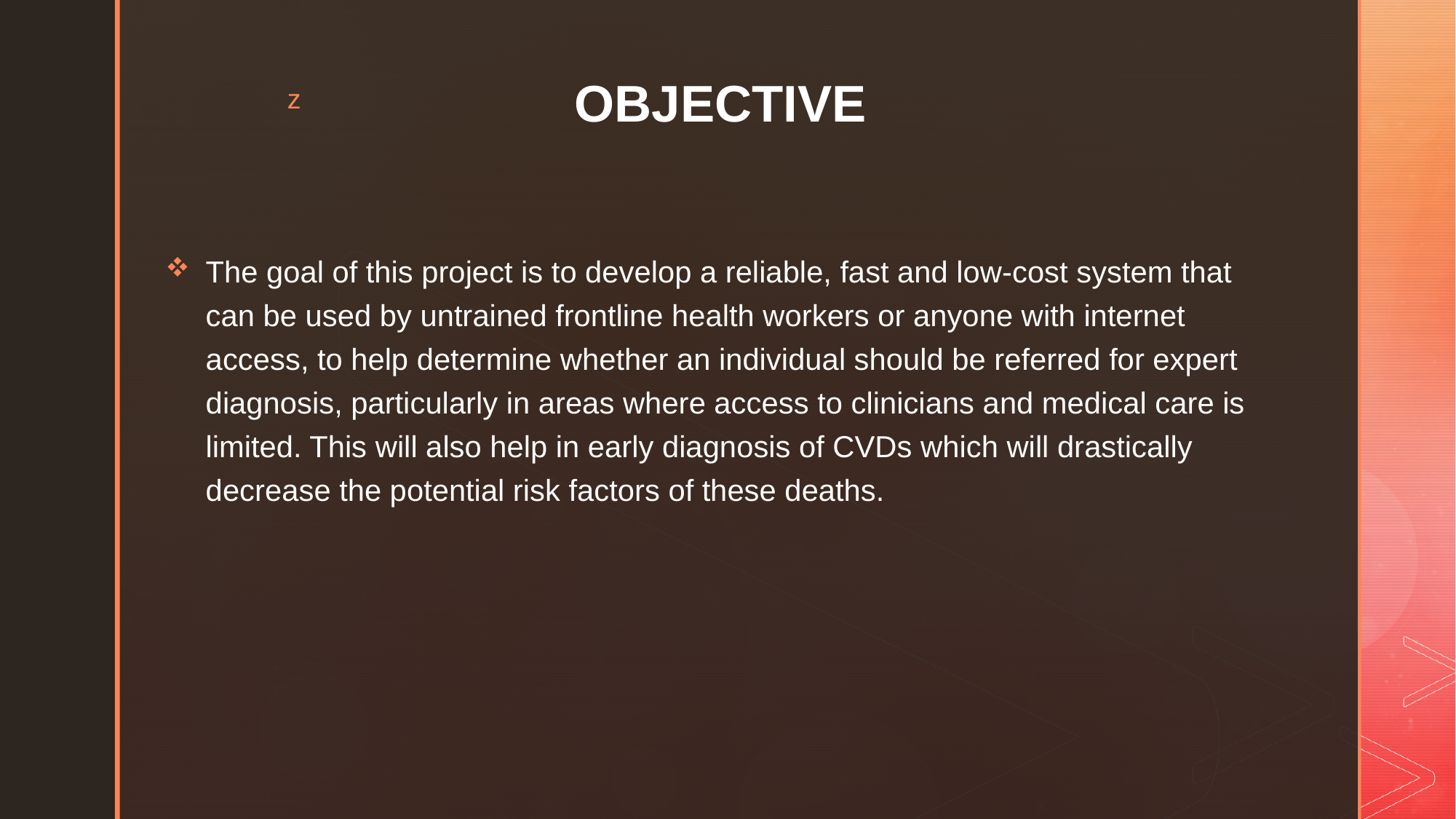

# OBJECTIVE
The goal of this project is to develop a reliable, fast and low-cost system that can be used by untrained frontline health workers or anyone with internet access, to help determine whether an individual should be referred for expert diagnosis, particularly in areas where access to clinicians and medical care is limited. This will also help in early diagnosis of CVDs which will drastically decrease the potential risk factors of these deaths.